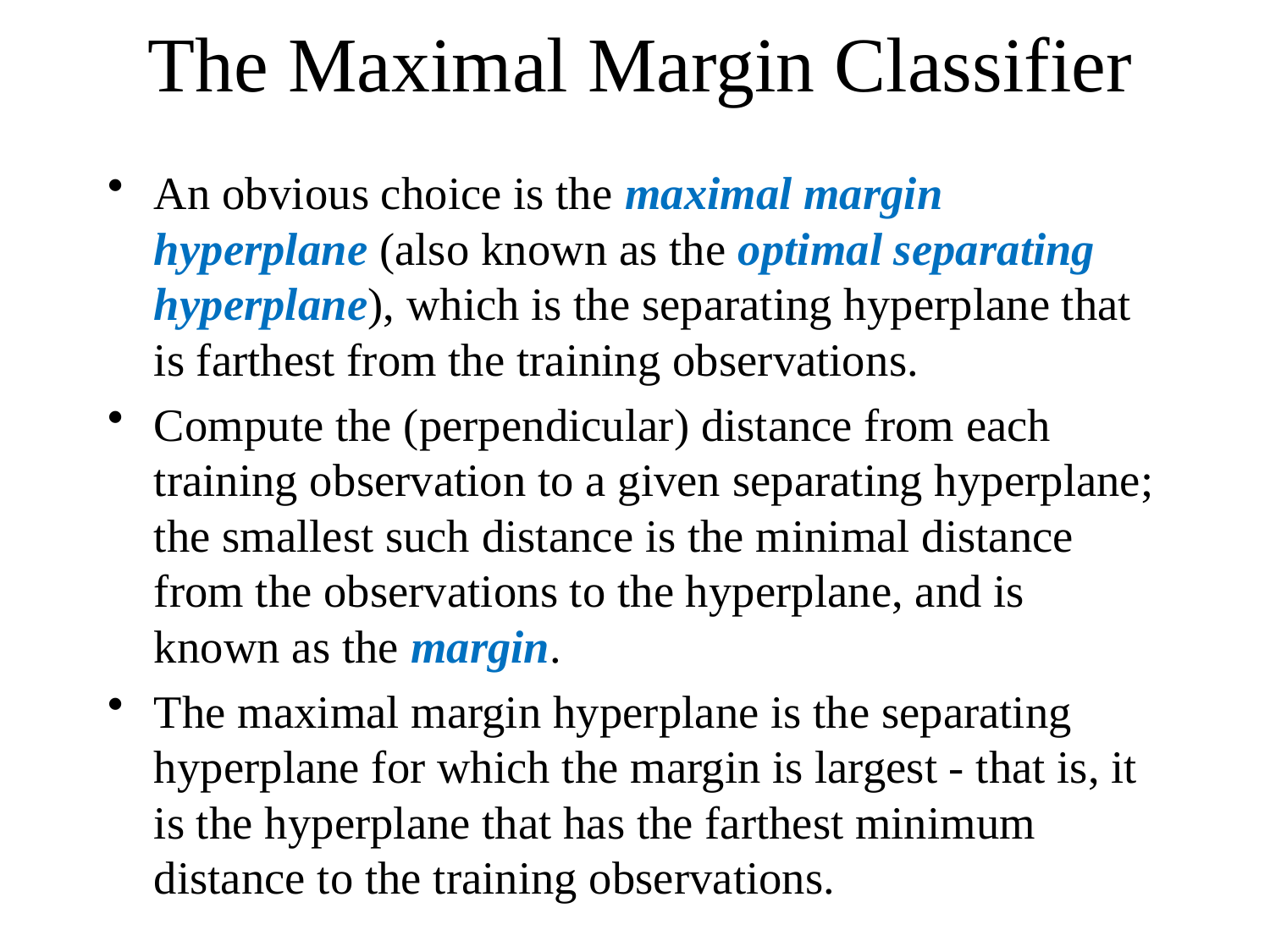

# The Maximal Margin Classifier
An obvious choice is the maximal margin hyperplane (also known as the optimal separating hyperplane), which is the separating hyperplane that is farthest from the training observations.
Compute the (perpendicular) distance from each training observation to a given separating hyperplane; the smallest such distance is the minimal distance from the observations to the hyperplane, and is known as the margin.
The maximal margin hyperplane is the separating hyperplane for which the margin is largest - that is, it is the hyperplane that has the farthest minimum distance to the training observations.